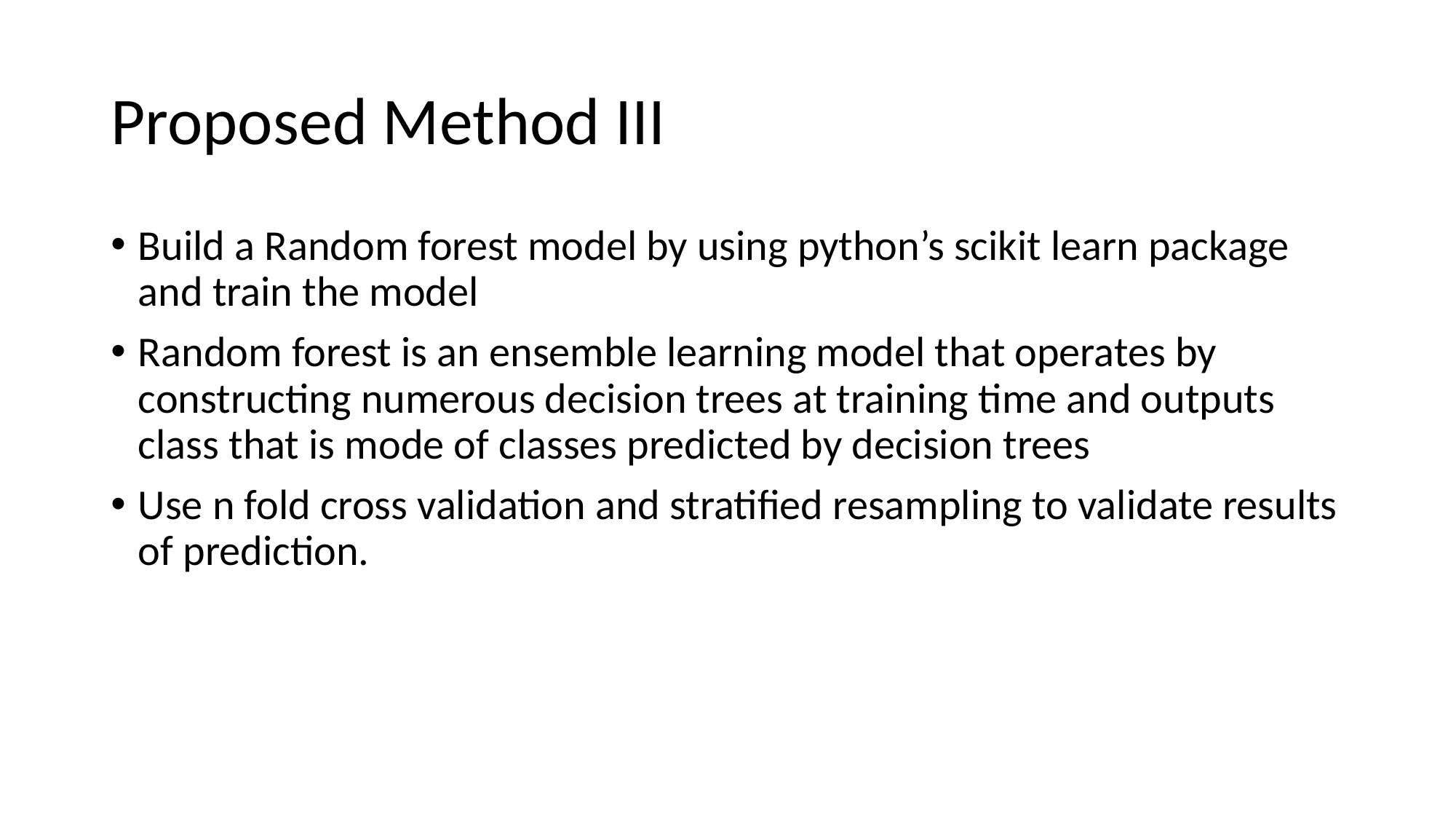

# Proposed Method III
Build a Random forest model by using python’s scikit learn package and train the model
Random forest is an ensemble learning model that operates by constructing numerous decision trees at training time and outputs class that is mode of classes predicted by decision trees
Use n fold cross validation and stratified resampling to validate results of prediction.